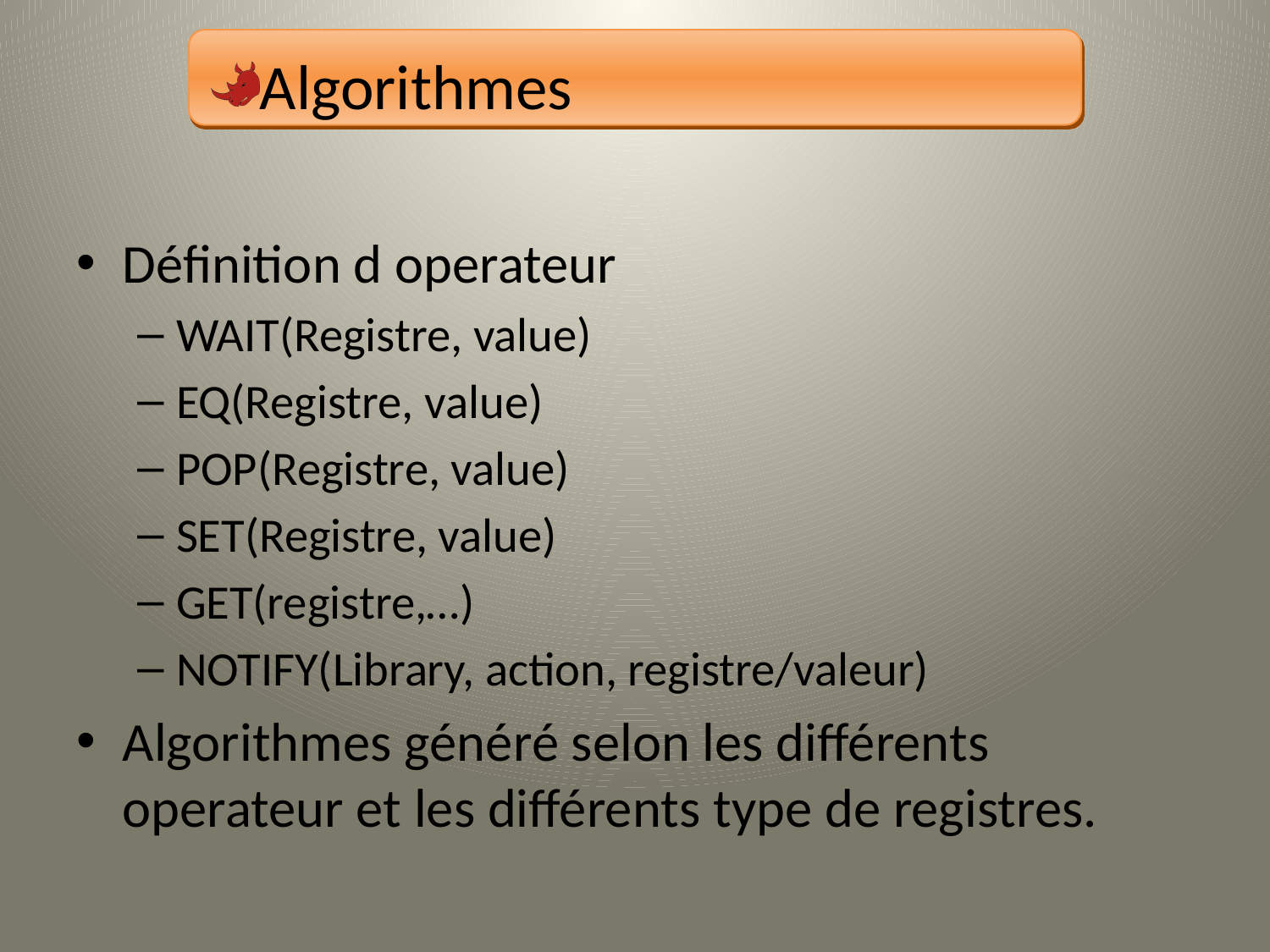

Algorithmes
Définition d operateur
WAIT(Registre, value)
EQ(Registre, value)
POP(Registre, value)
SET(Registre, value)
GET(registre,…)
NOTIFY(Library, action, registre/valeur)
Algorithmes généré selon les différents operateur et les différents type de registres.